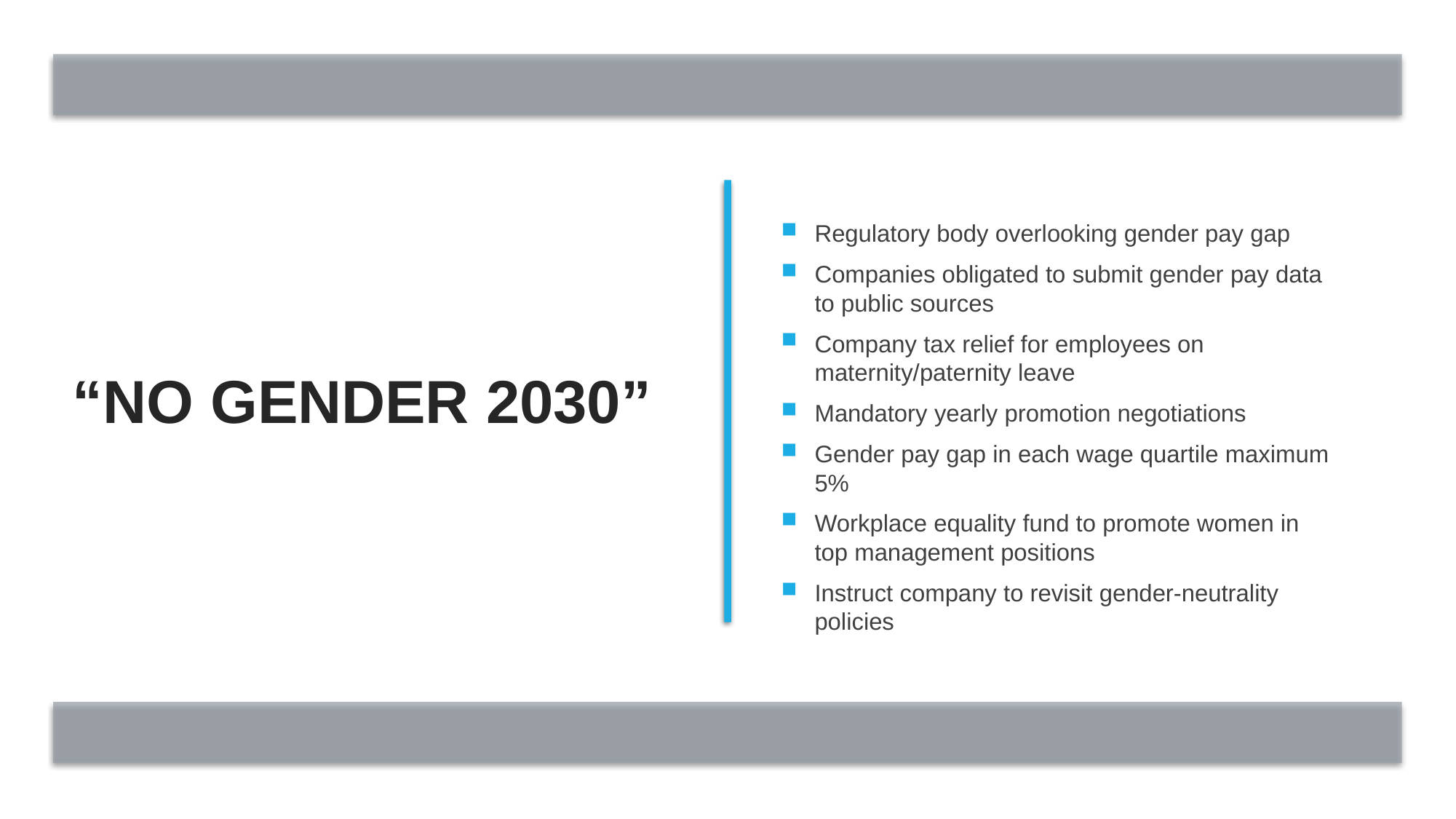

Regulatory body overlooking gender pay gap
Companies obligated to submit gender pay data to public sources
Company tax relief for employees on maternity/paternity leave
Mandatory yearly promotion negotiations
Gender pay gap in each wage quartile maximum 5%
Workplace equality fund to promote women in top management positions
Instruct company to revisit gender-neutrality policies

# “NO Gender 2030”